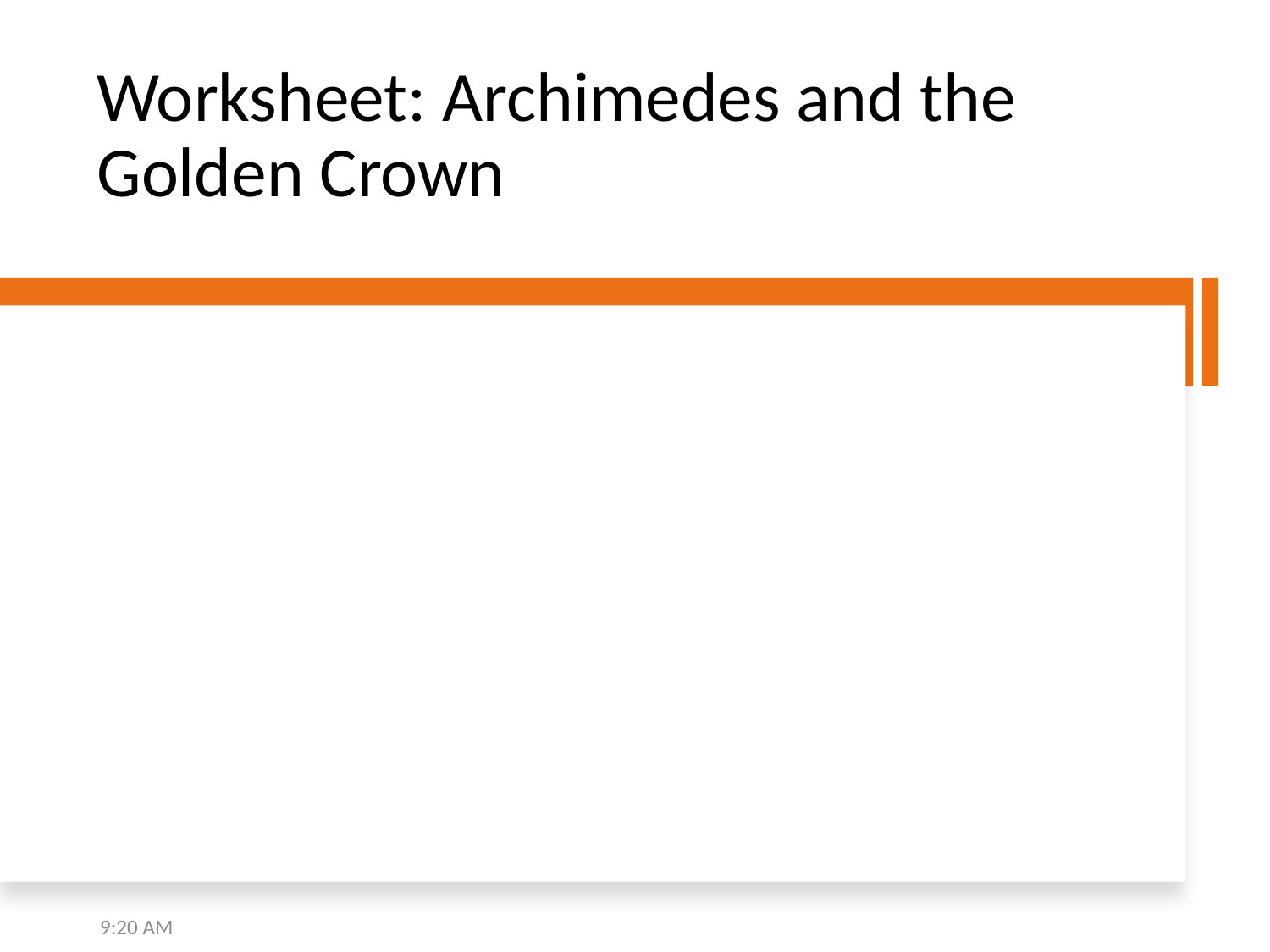

# Worksheet: Archimedes and the Golden Crown

9:20 AM